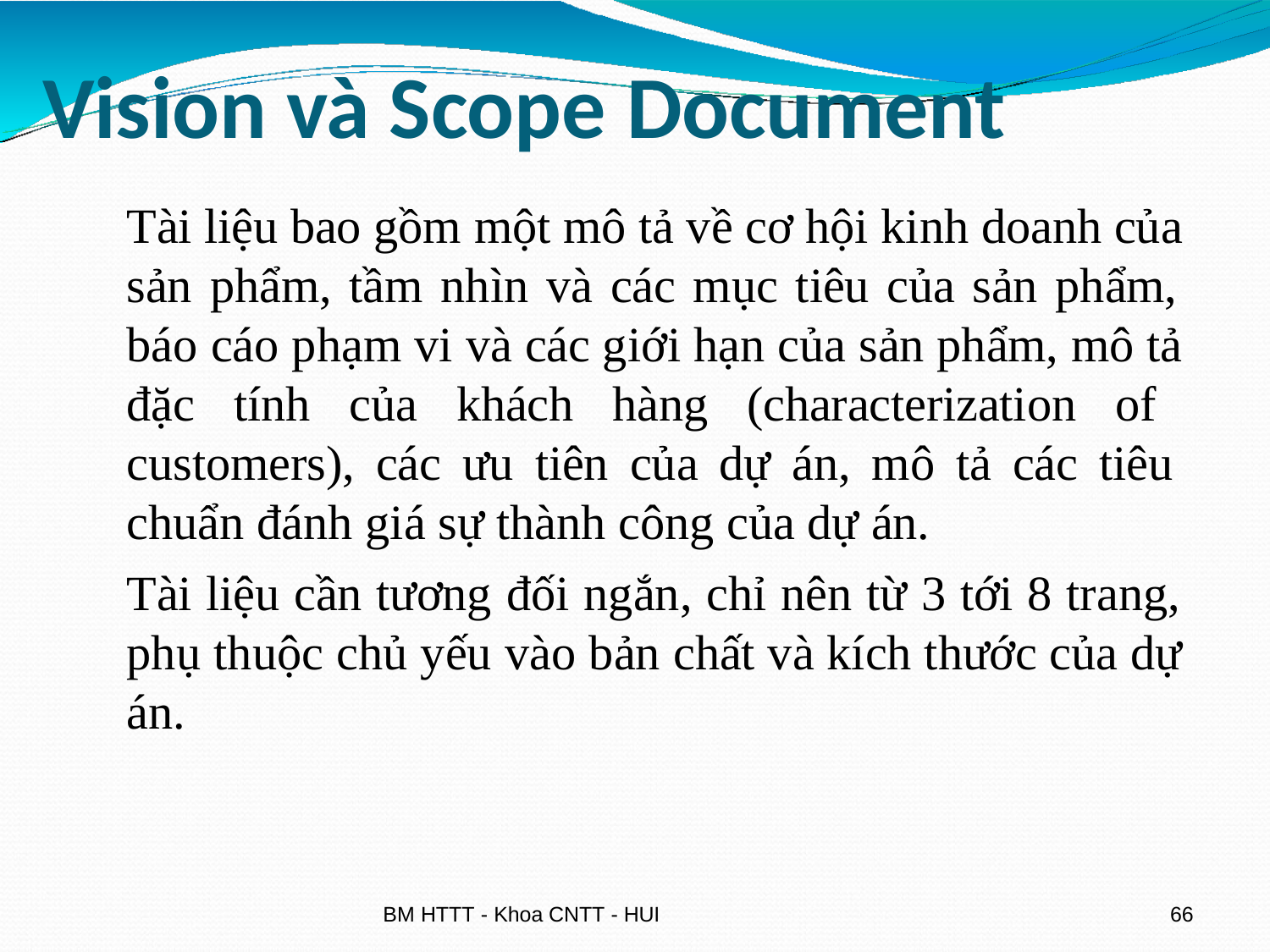

# Vision và Scope Document
Tài liệu bao gồm một mô tả về cơ hội kinh doanh của  sản phẩm, tầm nhìn và các mục tiêu của sản phẩm,  báo cáo phạm vi và các giới hạn của sản phẩm, mô tả  đặc tính của khách hàng (characterization of  customers), các ưu tiên của dự án, mô tả các tiêu  chuẩn đánh giá sự thành công của dự án.
Tài liệu cần tương đối ngắn, chỉ nên từ 3 tới 8 trang,  phụ thuộc chủ yếu vào bản chất và kích thước của dự  án.
BM HTTT - Khoa CNTT - HUI
66